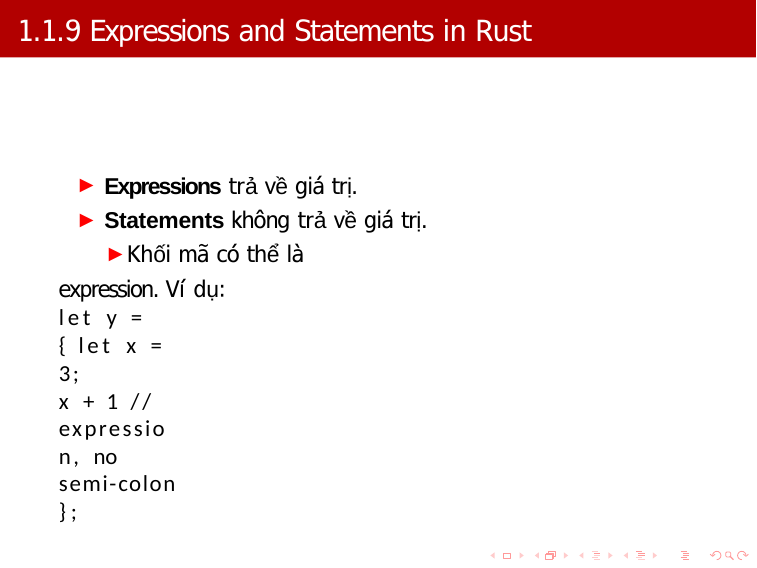

# 1.1.9 Expressions and Statements in Rust
Expressions trả về giá trị.
Statements không trả về giá trị.
Khối mã có thể là expression. Ví dụ:
let y = { let x = 3;
x + 1 // expression, no semi-colon
};